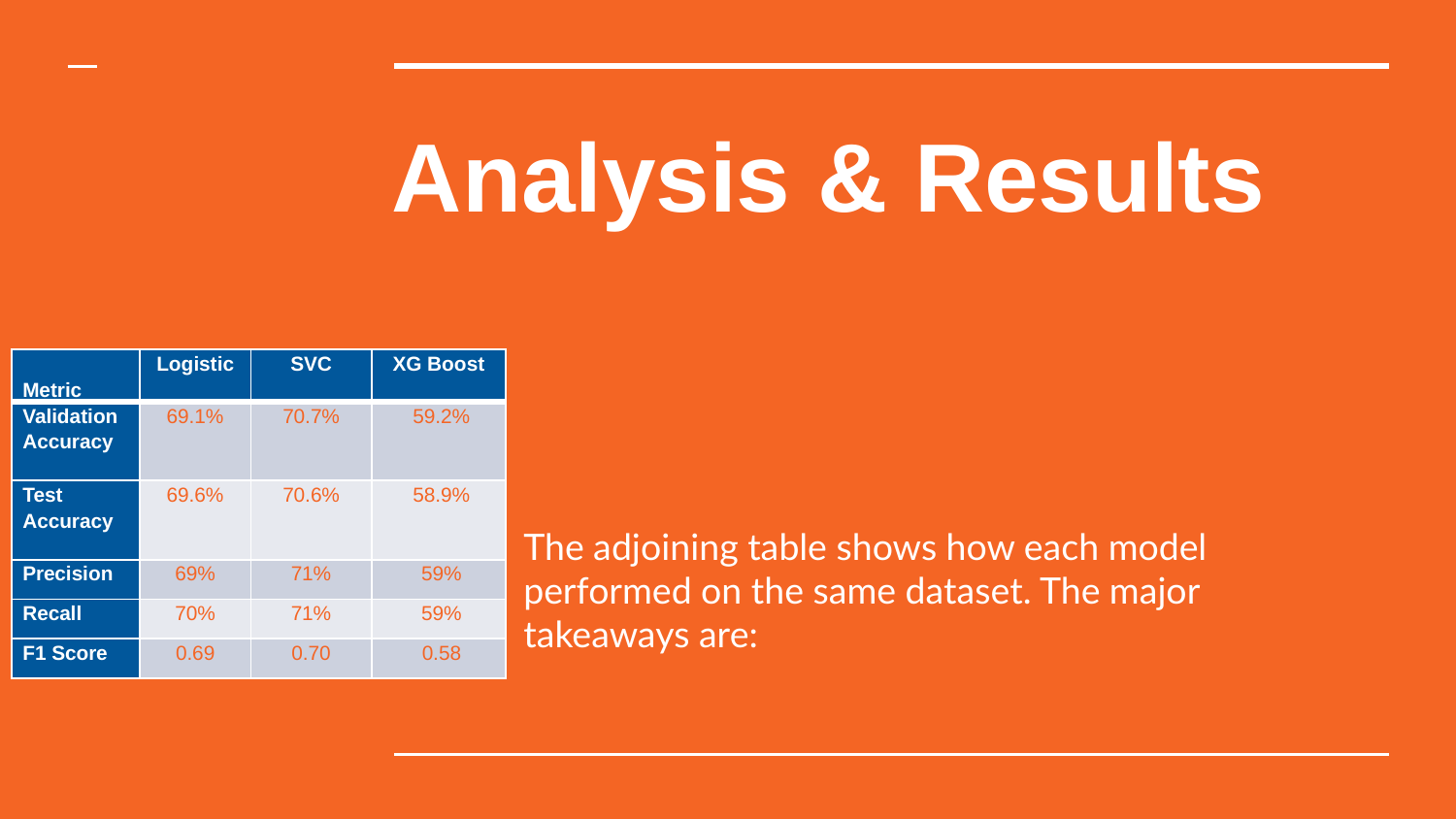

# Analysis & Results
| Metric | Logistic | SVC | XG Boost |
| --- | --- | --- | --- |
| Validation Accuracy | 69.1% | 70.7% | 59.2% |
| Test Accuracy | 69.6% | 70.6% | 58.9% |
| Precision | 69% | 71% | 59% |
| Recall | 70% | 71% | 59% |
| F1 Score | 0.69 | 0.70 | 0.58 |
The adjoining table shows how each model performed on the same dataset. The major takeaways are: